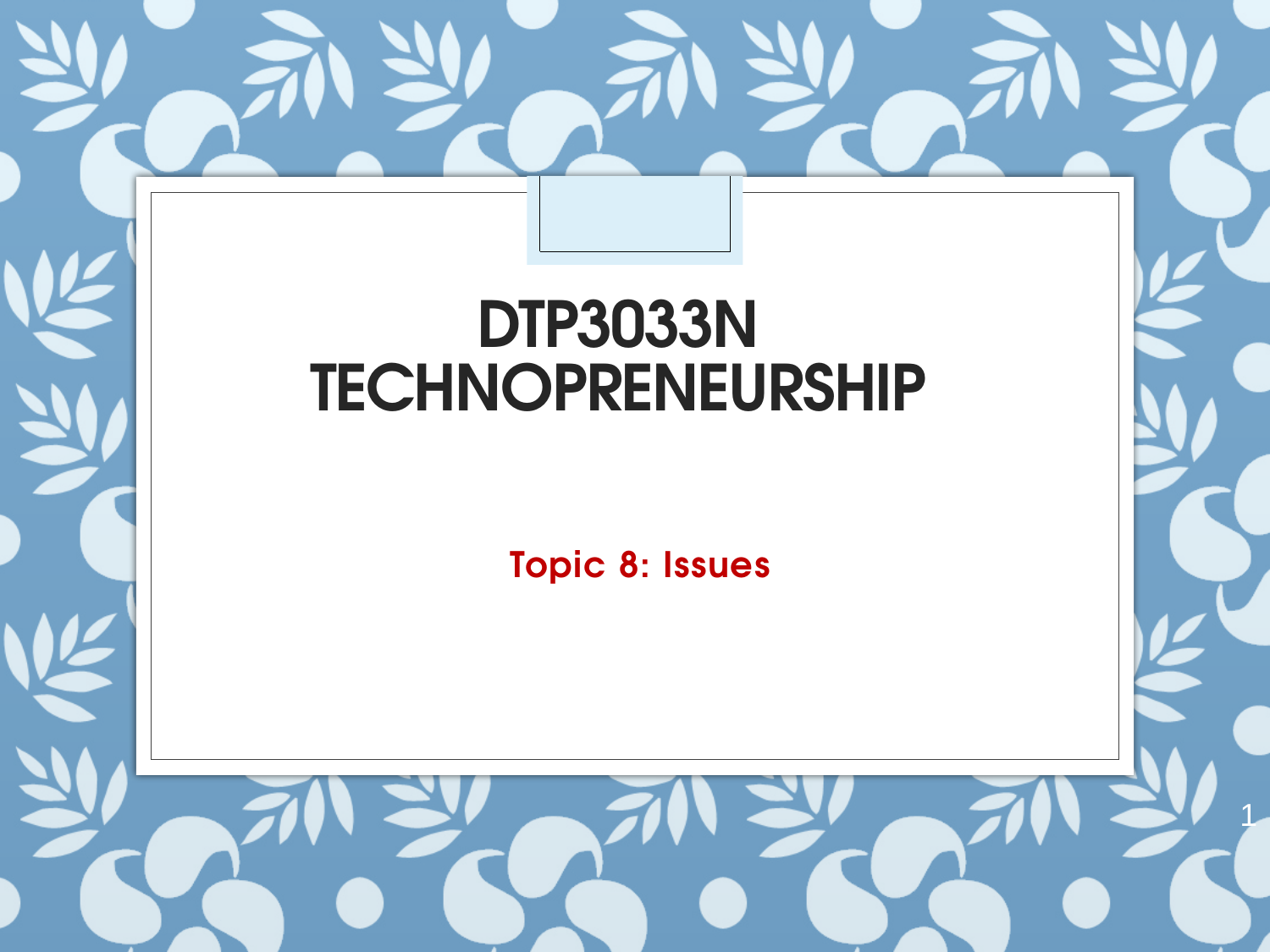

# DTP3033N Technopreneurship
Topic 8: Issues
1